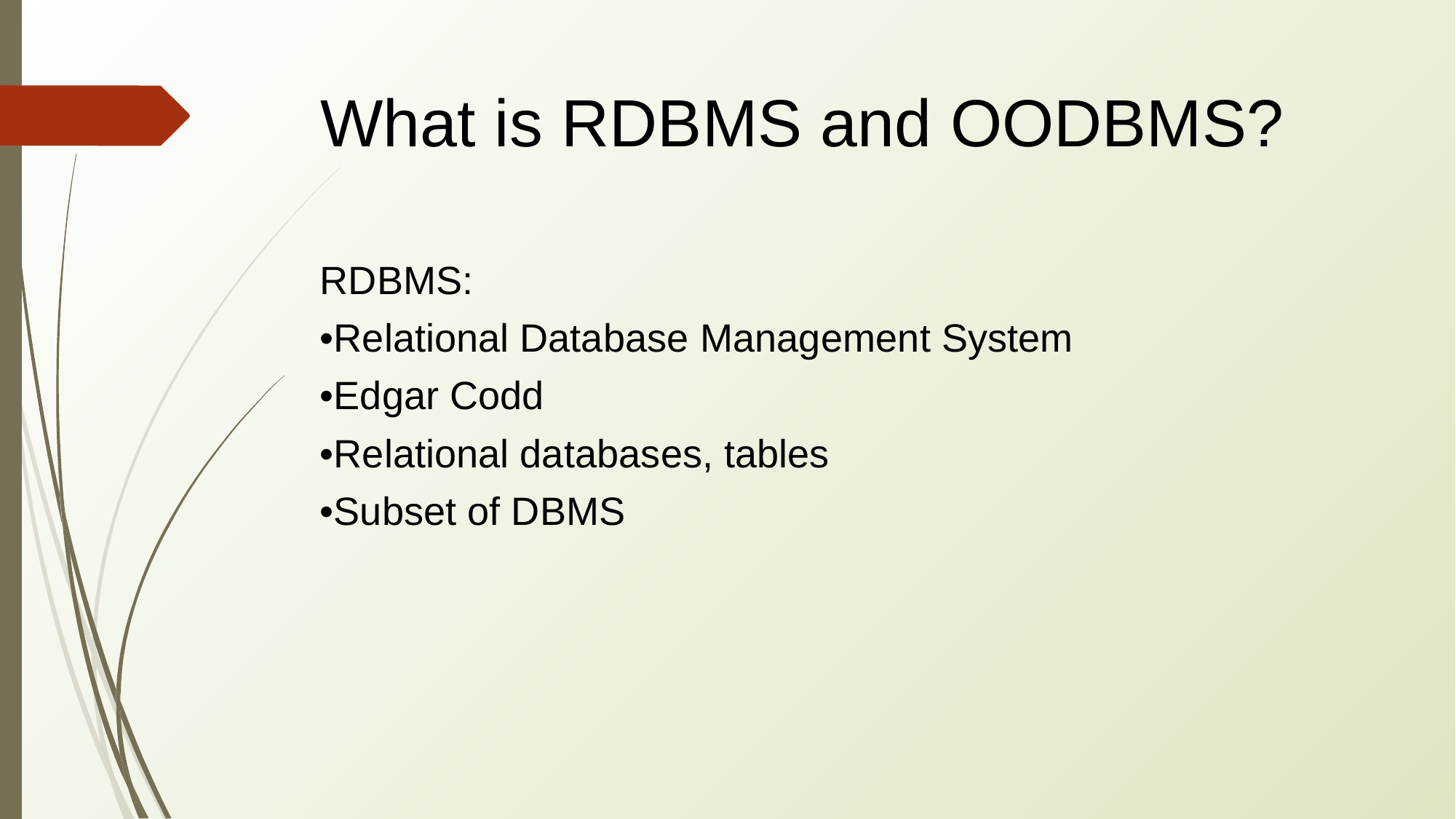

# What is RDBMS and OODBMS?
RDBMS:
•Relational Database Management System
•Edgar Codd
•Relational databases, tables
•Subset of DBMS